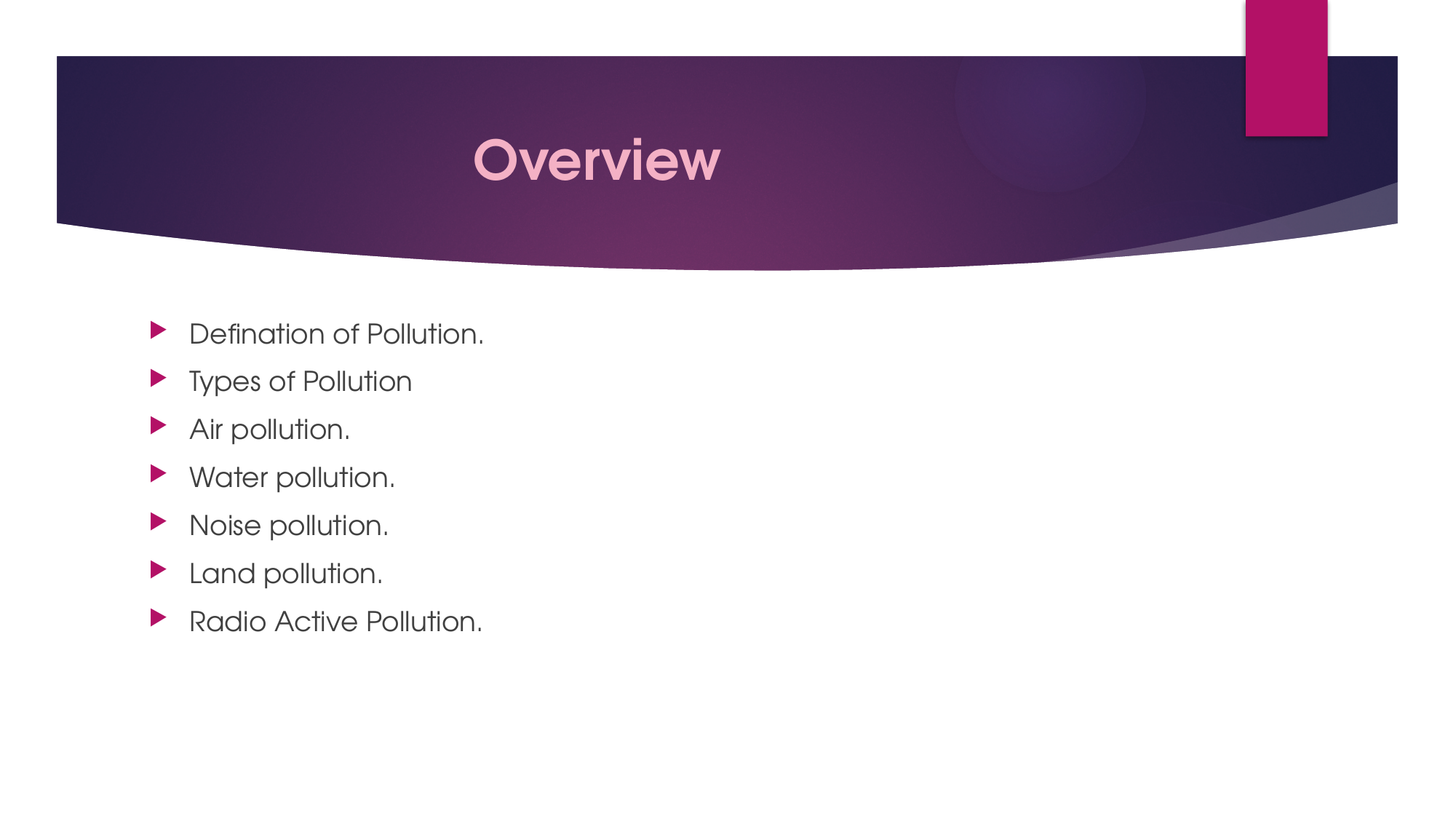

# Overview
Defination of Pollution.
Types of Pollution
Air pollution.
Water pollution.
Noise pollution.
Land pollution.
Radio Active Pollution.